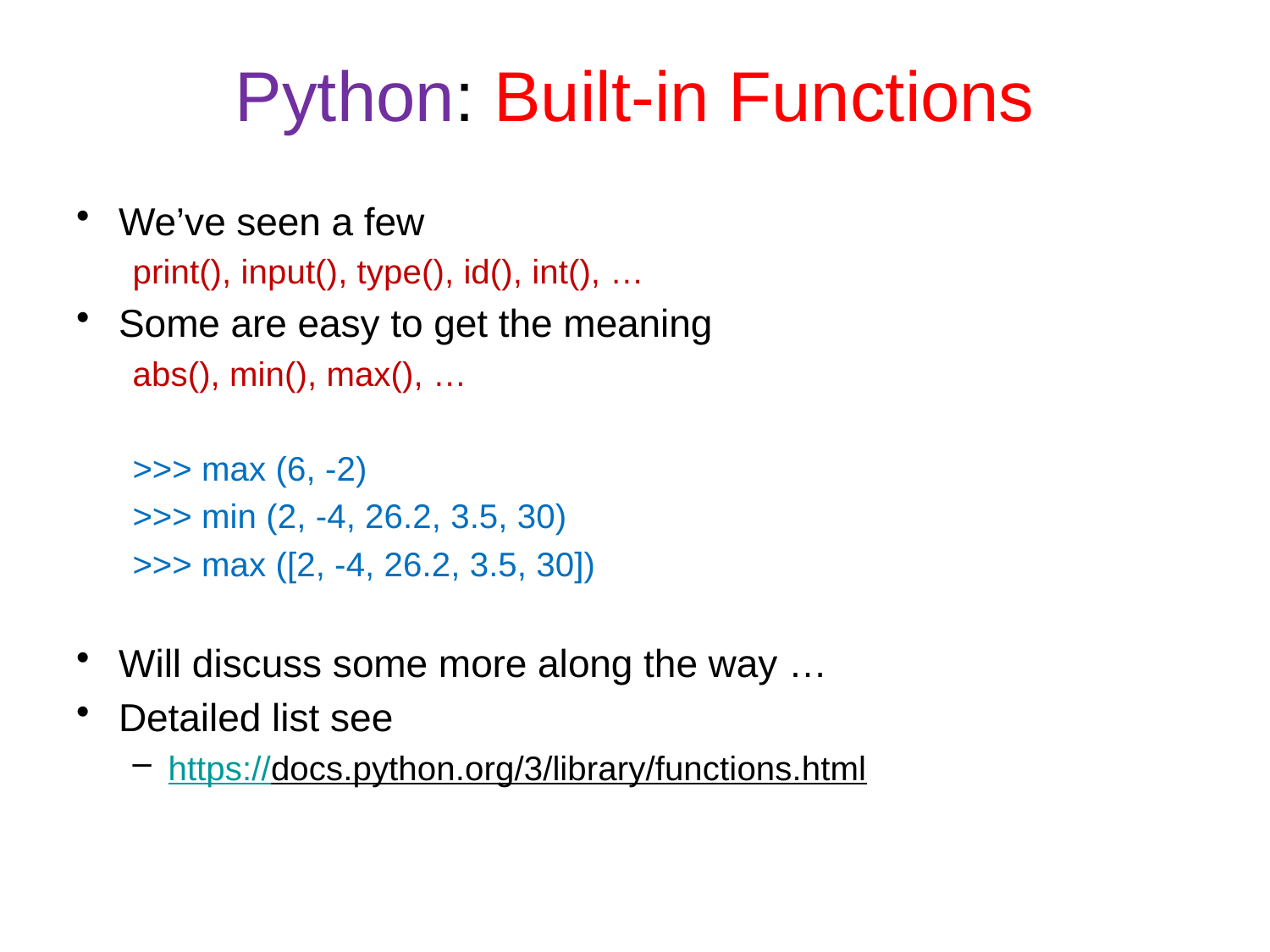

# Python: Built-in Functions
We’ve seen a few
	print(), input(), type(), id(), int(), …
Some are easy to get the meaning
	abs(), min(), max(), …

	>>> max (6, -2)
	>>> min (2, -4, 26.2, 3.5, 30)
	>>> max ([2, -4, 26.2, 3.5, 30])

Will discuss some more along the way …
Detailed list see
https://docs.python.org/3/library/functions.html